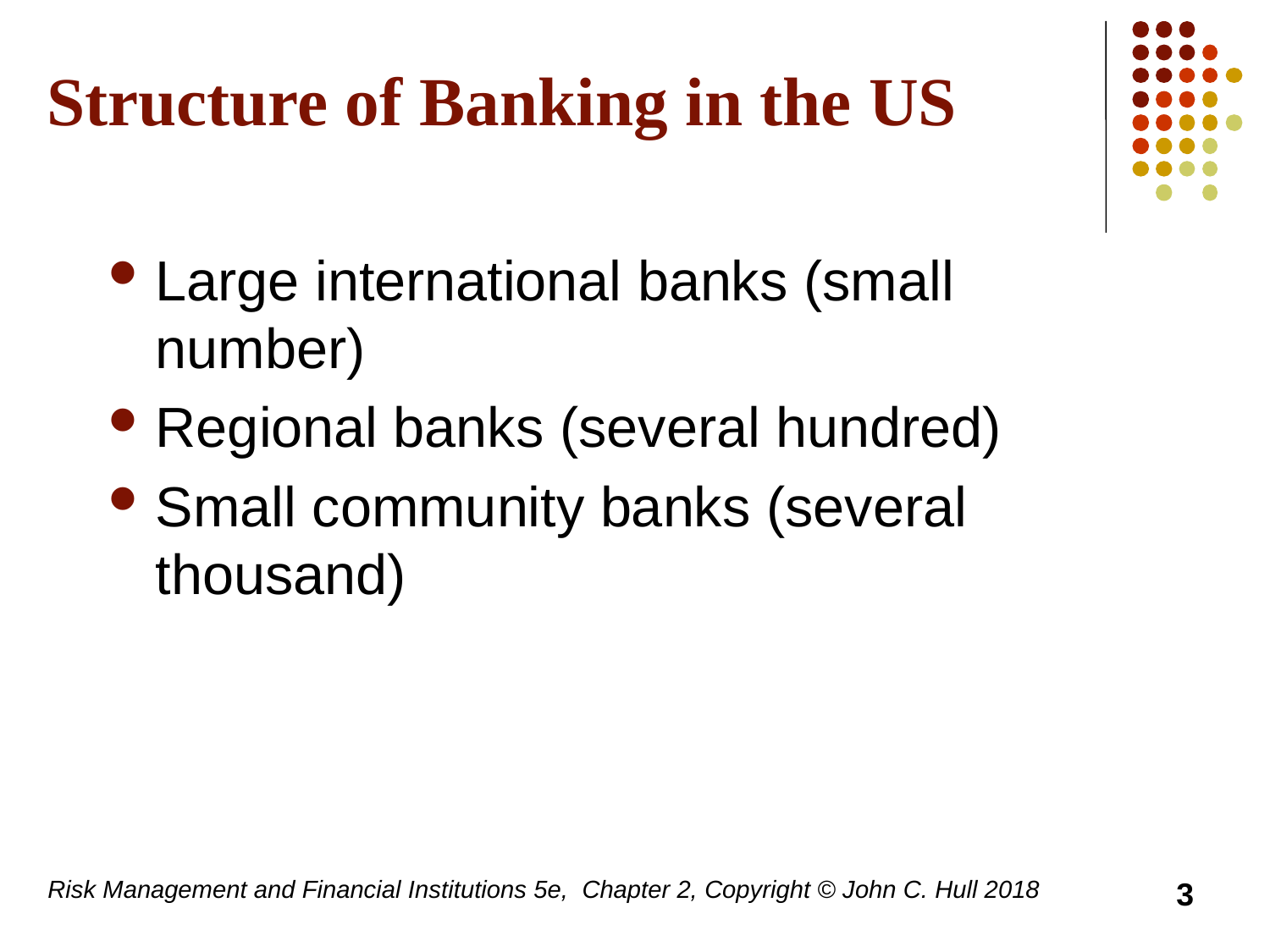

# Structure of Banking in the US
Large international banks (small number)
Regional banks (several hundred)
Small community banks (several thousand)
Risk Management and Financial Institutions 5e,  Chapter 2, Copyright © John C. Hull 2018
3